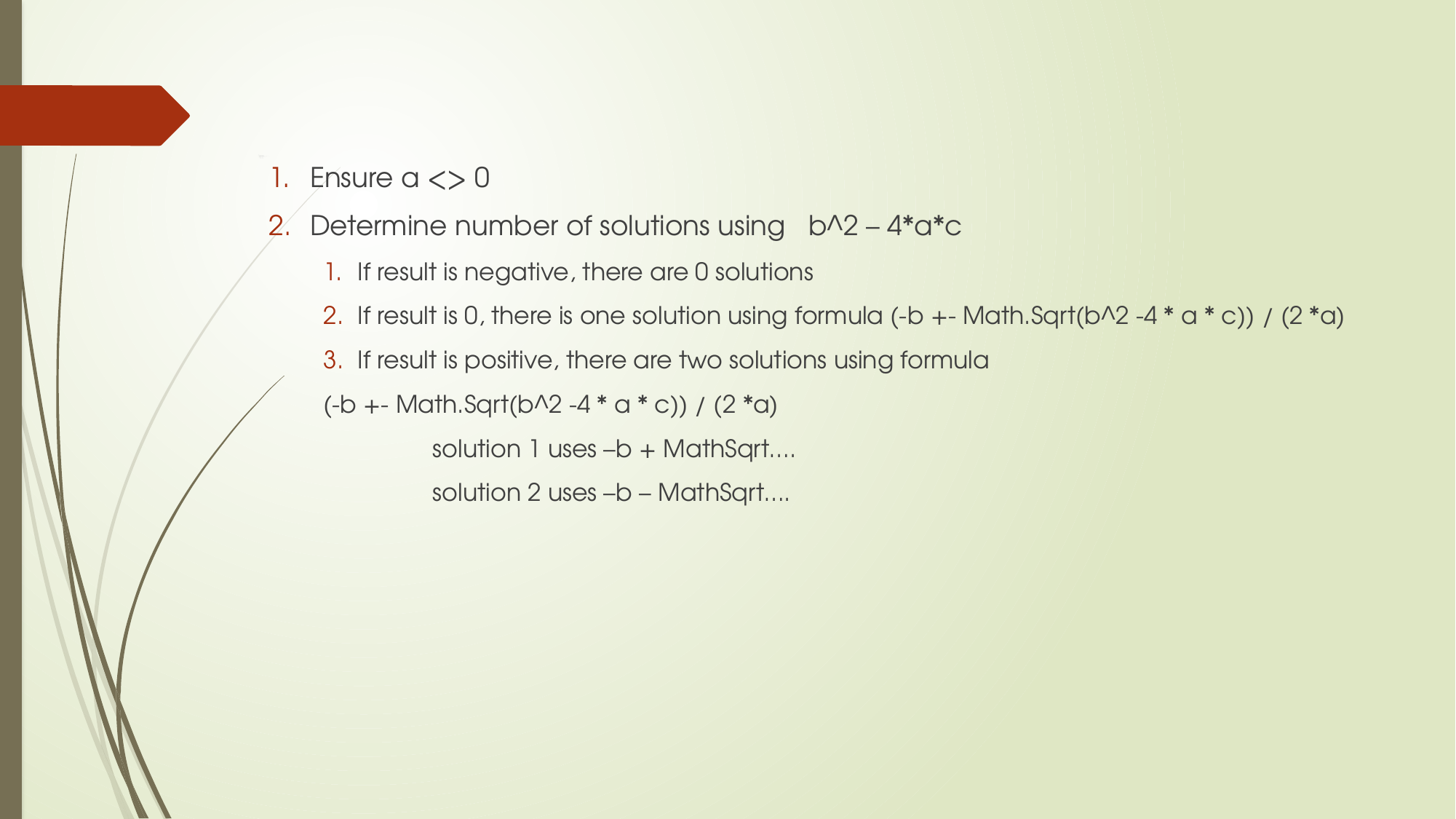

Ensure a <> 0
Determine number of solutions using   b^2 – 4*a*c
If result is negative, there are 0 solutions
If result is 0, there is one solution using formula (-b +- Math.Sqrt(b^2 -4 * a * c)) / (2 *a)
If result is positive, there are two solutions using formula
(-b +- Math.Sqrt(b^2 -4 * a * c)) / (2 *a)
	solution 1 uses –b + MathSqrt….
	solution 2 uses –b – MathSqrt….